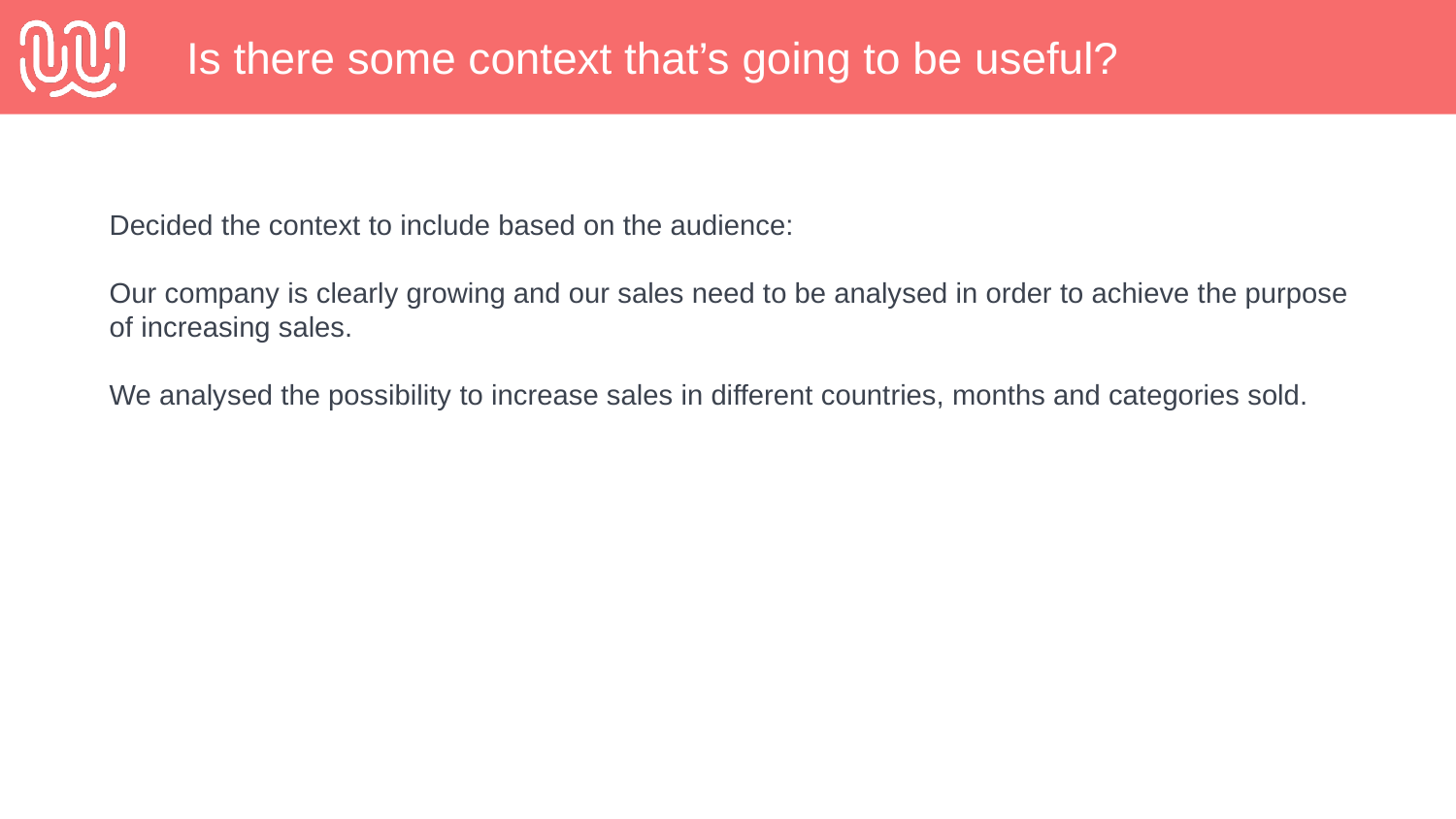

# Is there some context that’s going to be useful?
Decided the context to include based on the audience:

Our company is clearly growing and our sales need to be analysed in order to achieve the purpose of increasing sales.

We analysed the possibility to increase sales in different countries, months and categories sold.